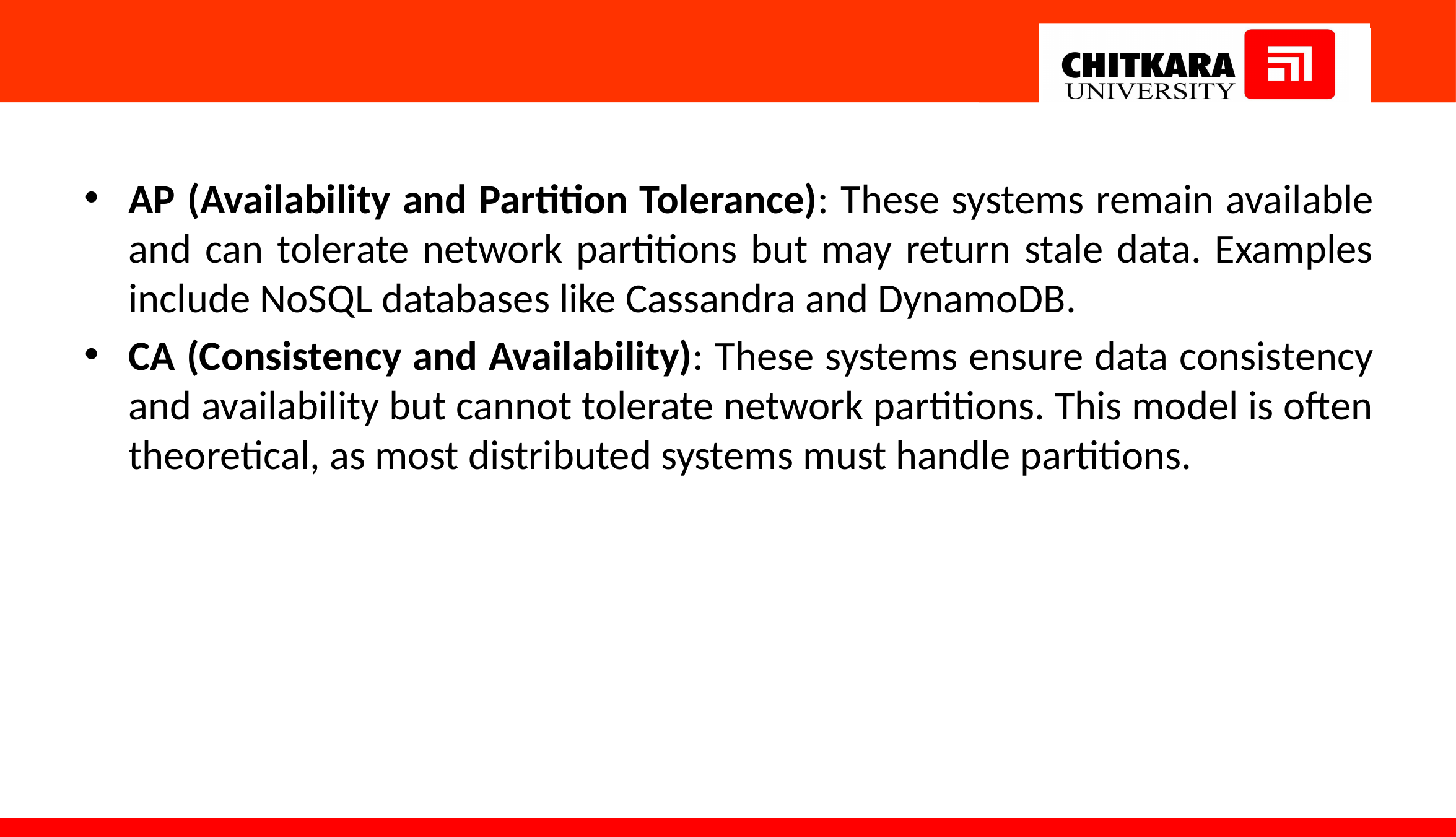

#
AP (Availability and Partition Tolerance): These systems remain available and can tolerate network partitions but may return stale data. Examples include NoSQL databases like Cassandra and DynamoDB.
CA (Consistency and Availability): These systems ensure data consistency and availability but cannot tolerate network partitions. This model is often theoretical, as most distributed systems must handle partitions.